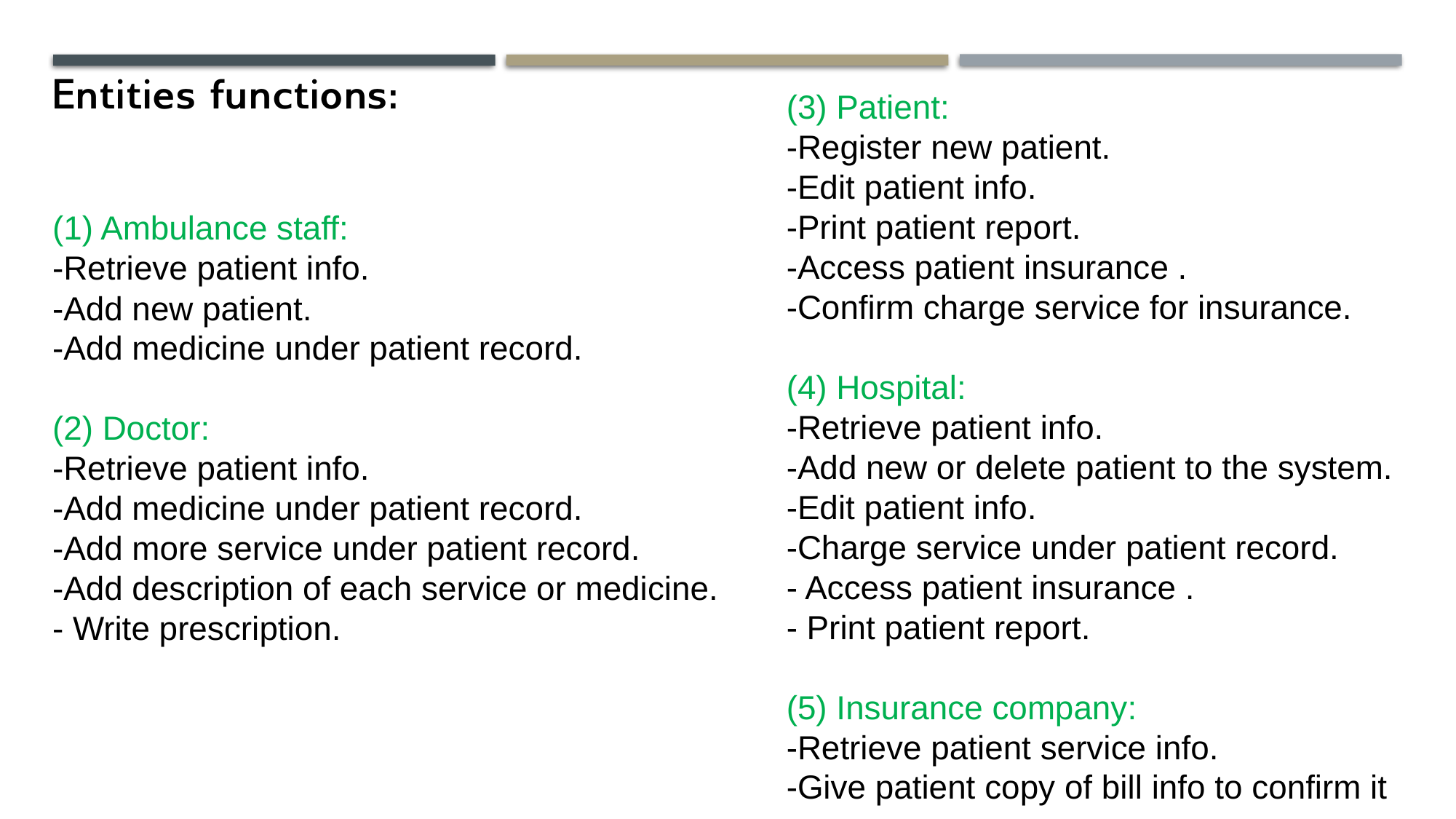

Entities functions:
(3) Patient:
-Register new patient.
-Edit patient info.
-Print patient report.
-Access patient insurance .
-Confirm charge service for insurance.

(4) Hospital:
-Retrieve patient info.
-Add new or delete patient to the system.
-Edit patient info.
-Charge service under patient record.
- Access patient insurance .
- Print patient report.

(5) Insurance company:
-Retrieve patient service info.
-Give patient copy of bill info to confirm it
(1) Ambulance staff:
-Retrieve patient info.
-Add new patient.
-Add medicine under patient record.

(2) Doctor:
-Retrieve patient info.
-Add medicine under patient record.
-Add more service under patient record.
-Add description of each service or medicine.
- Write prescription.